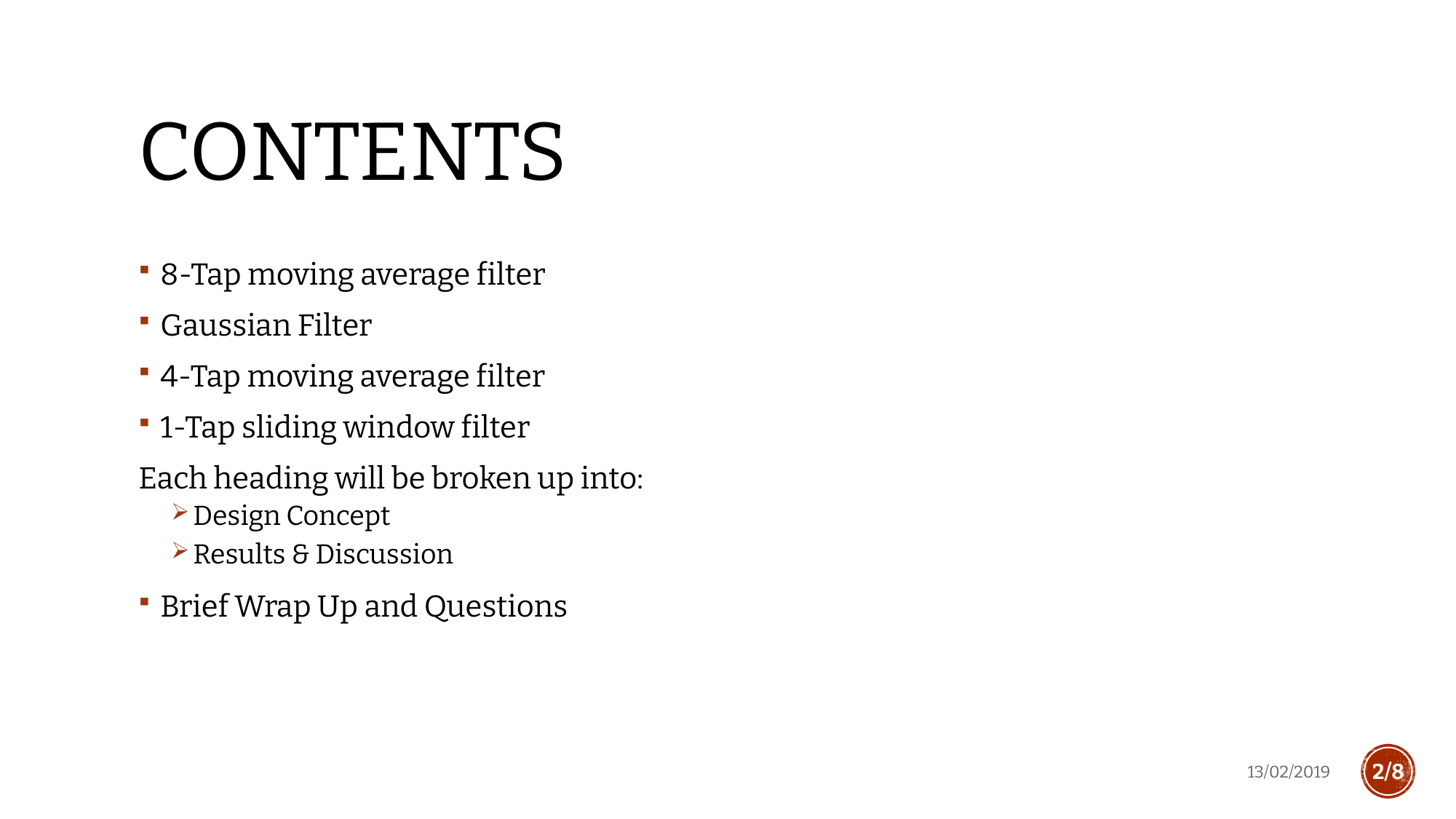

# Contents
8-Tap moving average filter
Gaussian Filter
4-Tap moving average filter
1-Tap sliding window filter
Each heading will be broken up into:
Design Concept
Results & Discussion
Brief Wrap Up and Questions
13/02/2019
2/8